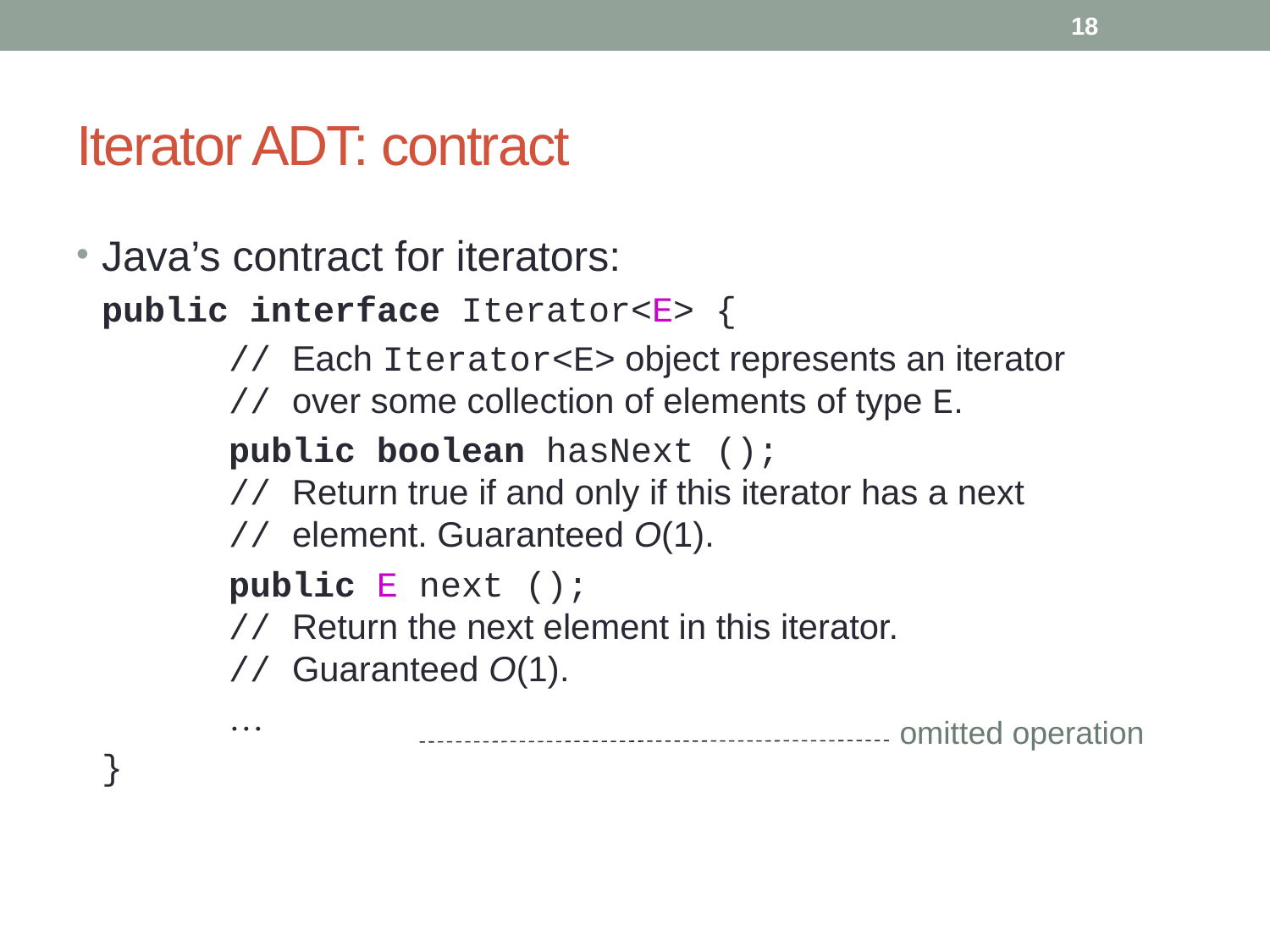

18
# Iterator ADT: contract
Java’s contract for iterators:
	public interface Iterator<E> {
		// Each Iterator<E> object represents an iterator
	// over some collection of elements of type E.
		public boolean hasNext ();
	// Return true if and only if this iterator has a next
	// element. Guaranteed O(1).
		public E next ();
	// Return the next element in this iterator.
	// Guaranteed O(1).
		…
	}
omitted operation